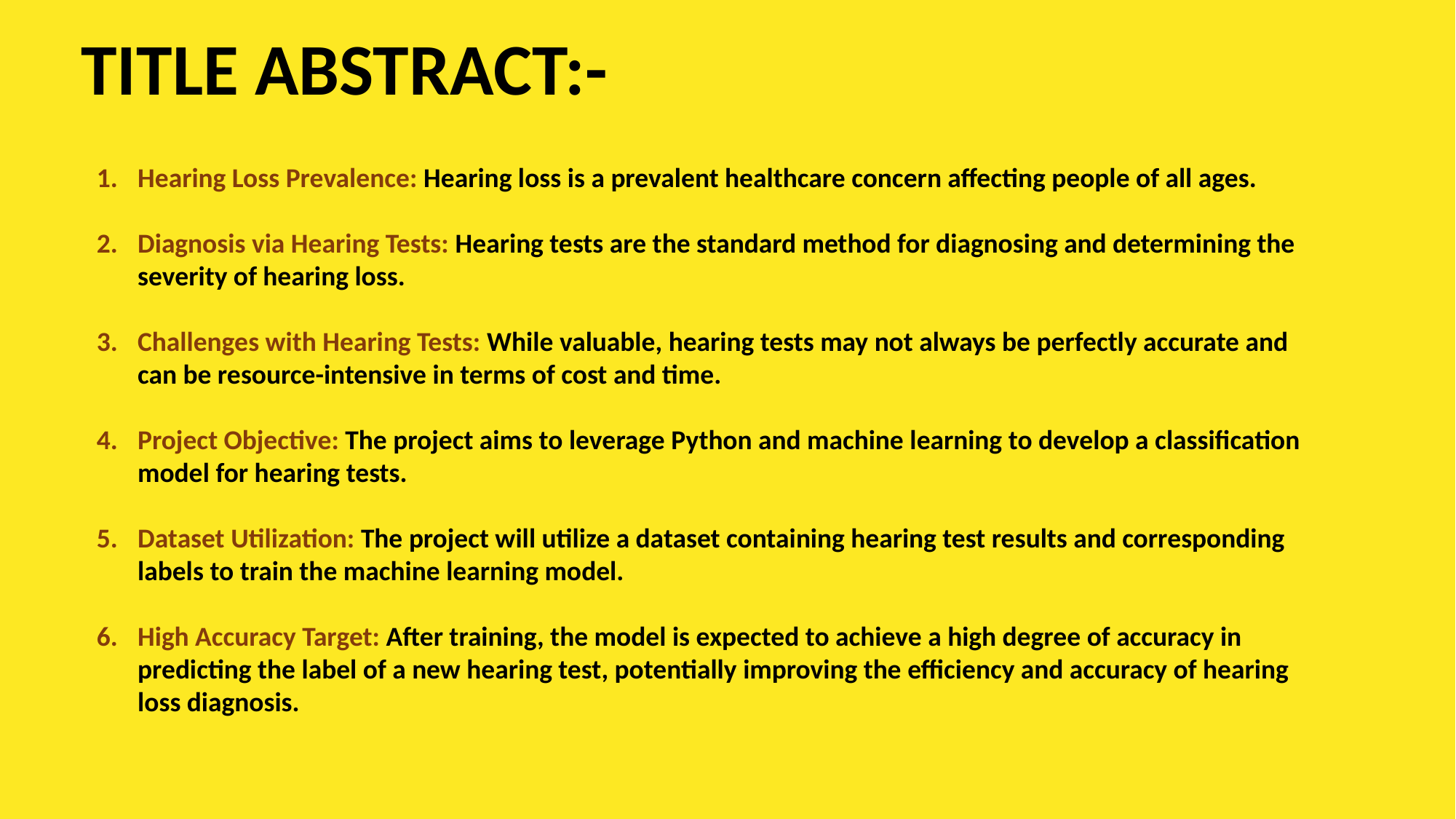

TITLE ABSTRACT:-
Hearing Loss Prevalence: Hearing loss is a prevalent healthcare concern affecting people of all ages.

Diagnosis via Hearing Tests: Hearing tests are the standard method for diagnosing and determining the severity of hearing loss.

Challenges with Hearing Tests: While valuable, hearing tests may not always be perfectly accurate and can be resource-intensive in terms of cost and time.

Project Objective: The project aims to leverage Python and machine learning to develop a classification model for hearing tests.

Dataset Utilization: The project will utilize a dataset containing hearing test results and corresponding labels to train the machine learning model.

High Accuracy Target: After training, the model is expected to achieve a high degree of accuracy in predicting the label of a new hearing test, potentially improving the efficiency and accuracy of hearing loss diagnosis.